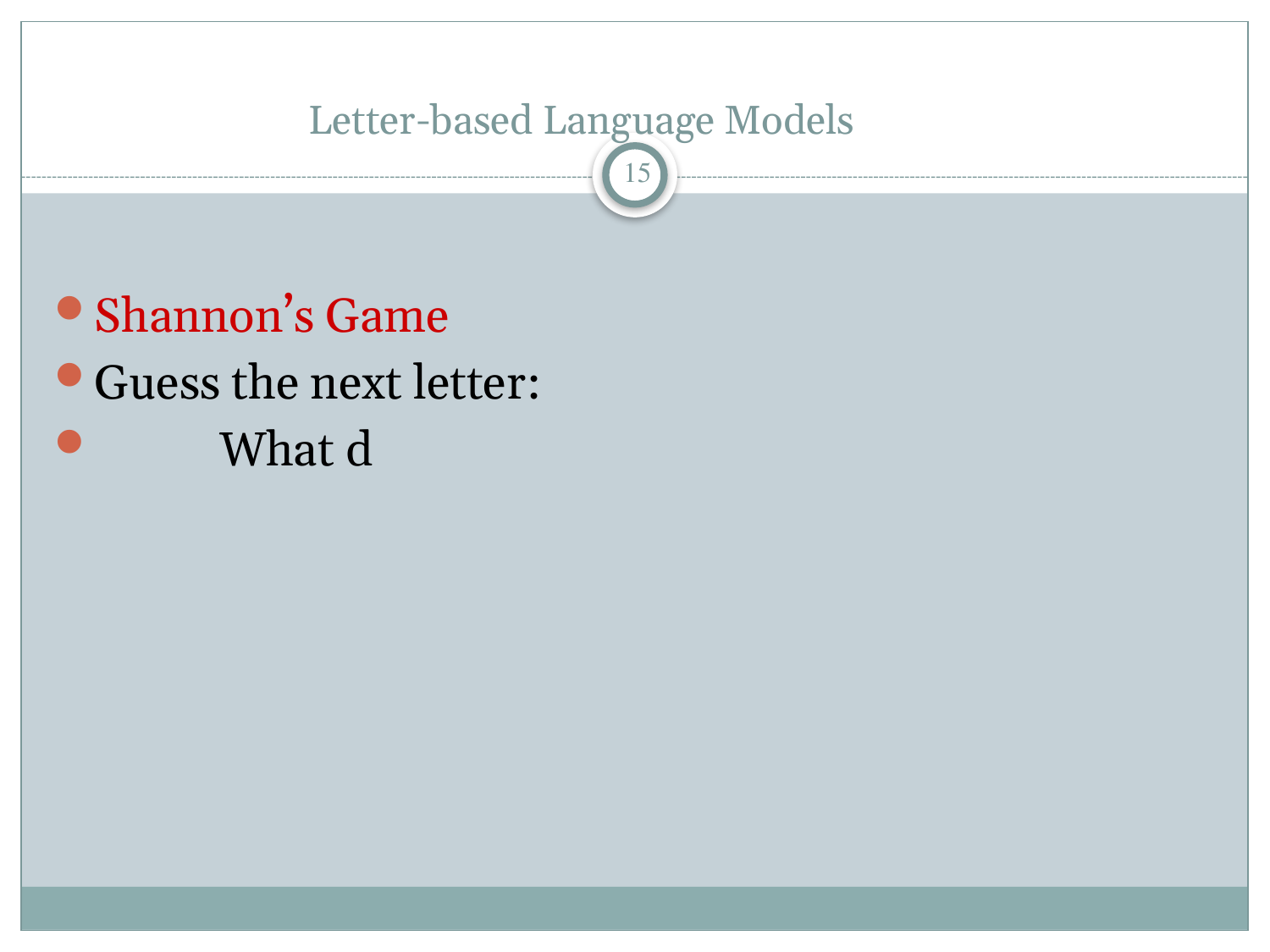

# Letter-based Language Models
15

Shannon’s Game
Guess the next letter:
	What d